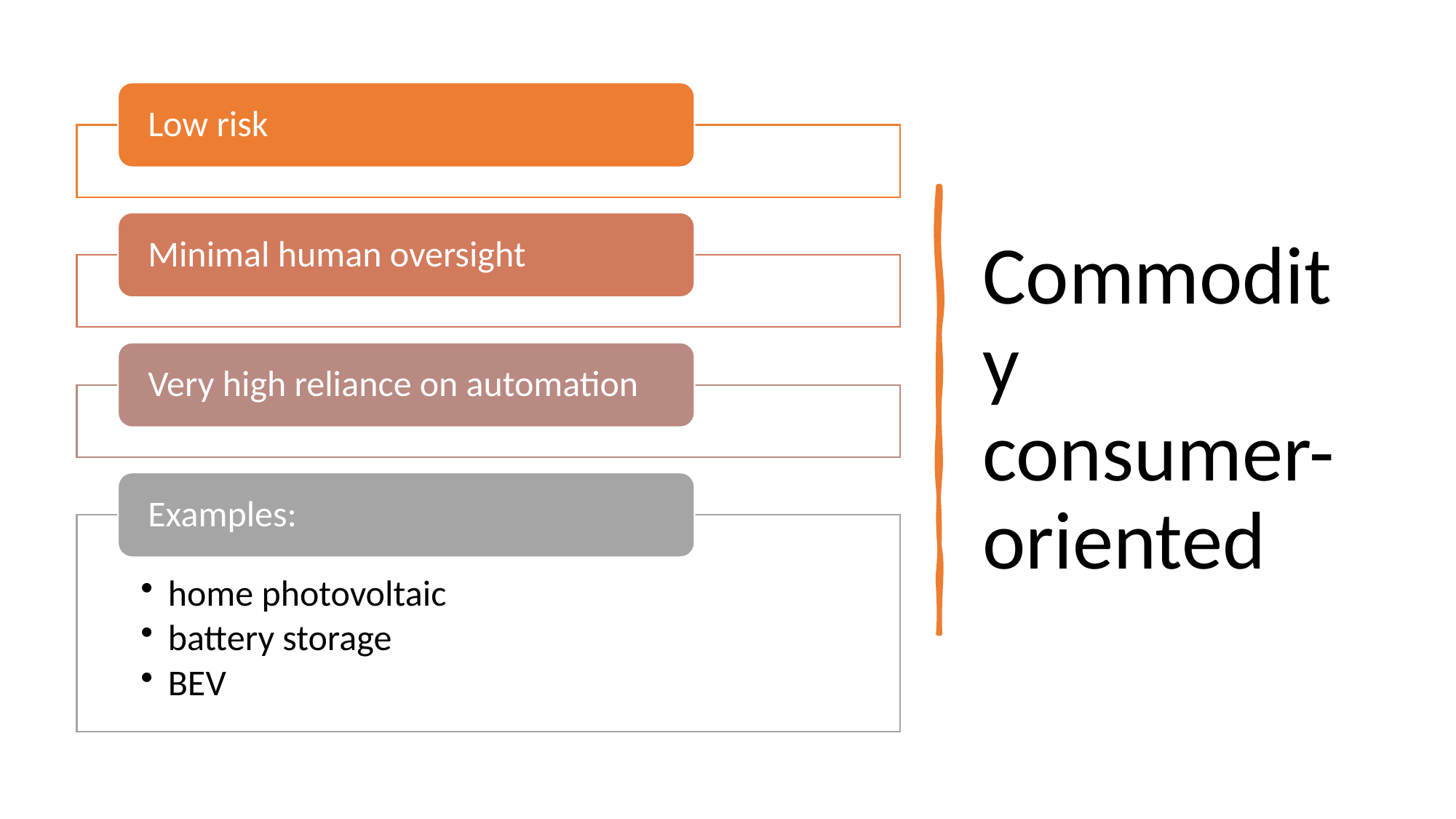

Low risk
Minimal human oversight
Very high reliance on automation
home photovoltaic
battery storage
BEV
Examples:
# Commodity consumer-oriented